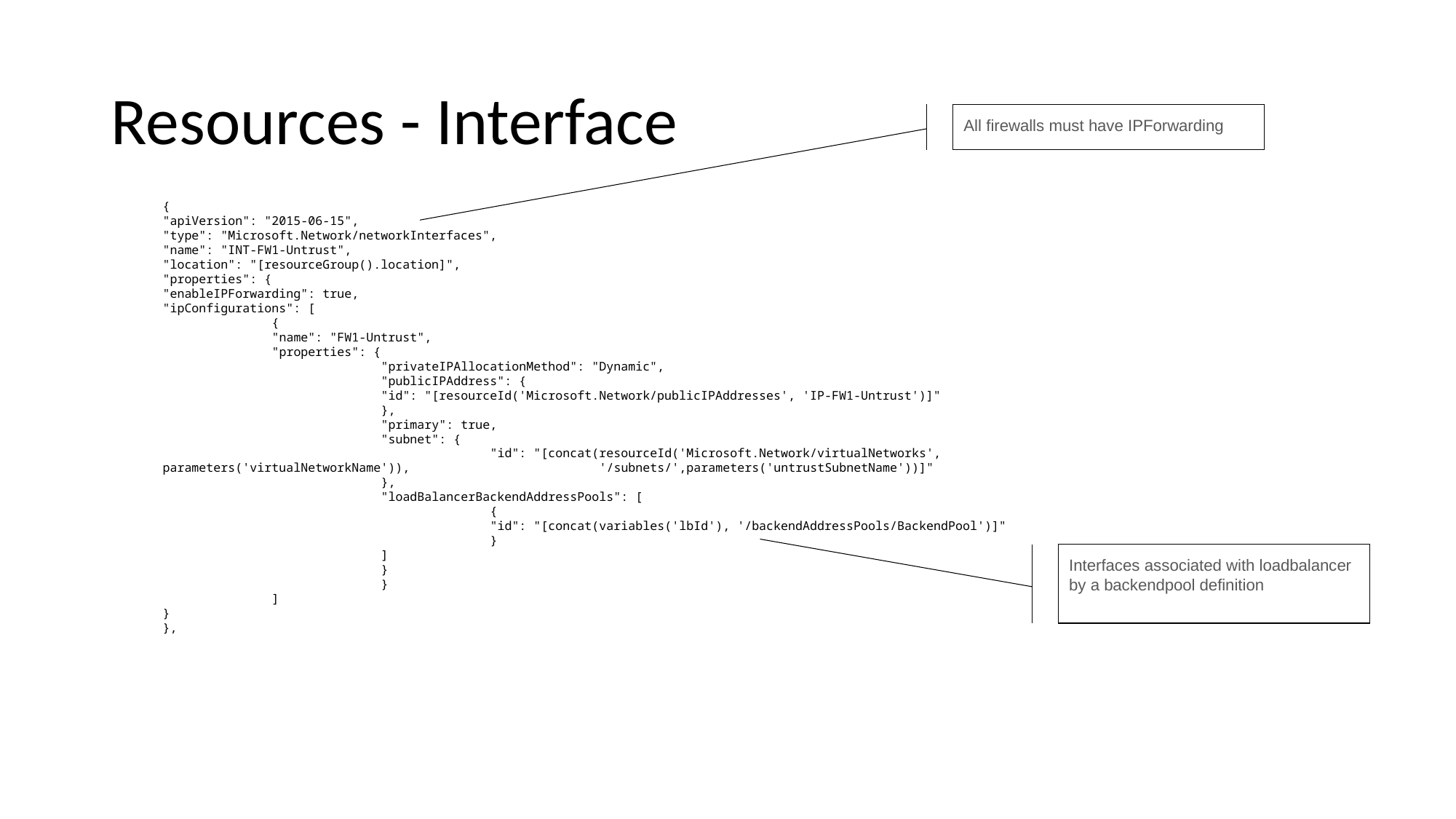

# Resources - Interface

All firewalls must have IPForwarding
{
"apiVersion": "2015-06-15",
"type": "Microsoft.Network/networkInterfaces",
"name": "INT-FW1-Untrust",
"location": "[resourceGroup().location]",
"properties": {
"enableIPForwarding": true,
"ipConfigurations": [
	{
	"name": "FW1-Untrust",
	"properties": {
		"privateIPAllocationMethod": "Dynamic",
		"publicIPAddress": {
		"id": "[resourceId('Microsoft.Network/publicIPAddresses', 'IP-FW1-Untrust')]"
		},
		"primary": true,
		"subnet": {
			"id": "[concat(resourceId('Microsoft.Network/virtualNetworks', parameters('virtualNetworkName')), 		'/subnets/',parameters('untrustSubnetName'))]"
		},
		"loadBalancerBackendAddressPools": [
			{
			"id": "[concat(variables('lbId'), '/backendAddressPools/BackendPool')]"
			}
		]
		}
		}
	]
}
},

Interfaces associated with loadbalancer by a backendpool definition